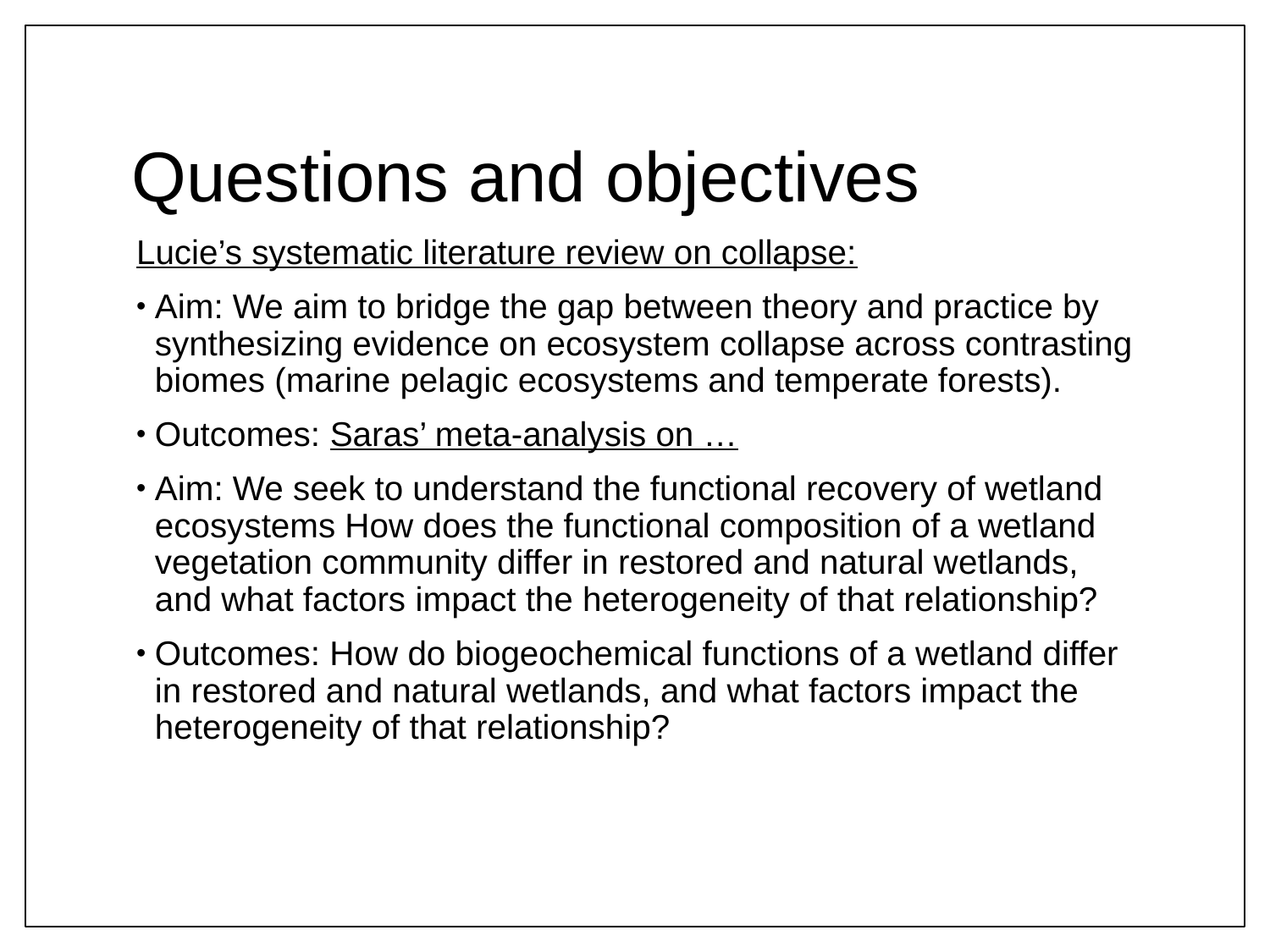

# Questions and objectives
Lucie’s systematic literature review on collapse:
Aim: We aim to bridge the gap between theory and practice by synthesizing evidence on ecosystem collapse across contrasting biomes (marine pelagic ecosystems and temperate forests).
Outcomes: Saras’ meta-analysis on …
Aim: We seek to understand the functional recovery of wetland ecosystems How does the functional composition of a wetland vegetation community differ in restored and natural wetlands, and what factors impact the heterogeneity of that relationship?
Outcomes: How do biogeochemical functions of a wetland differ in restored and natural wetlands, and what factors impact the heterogeneity of that relationship?